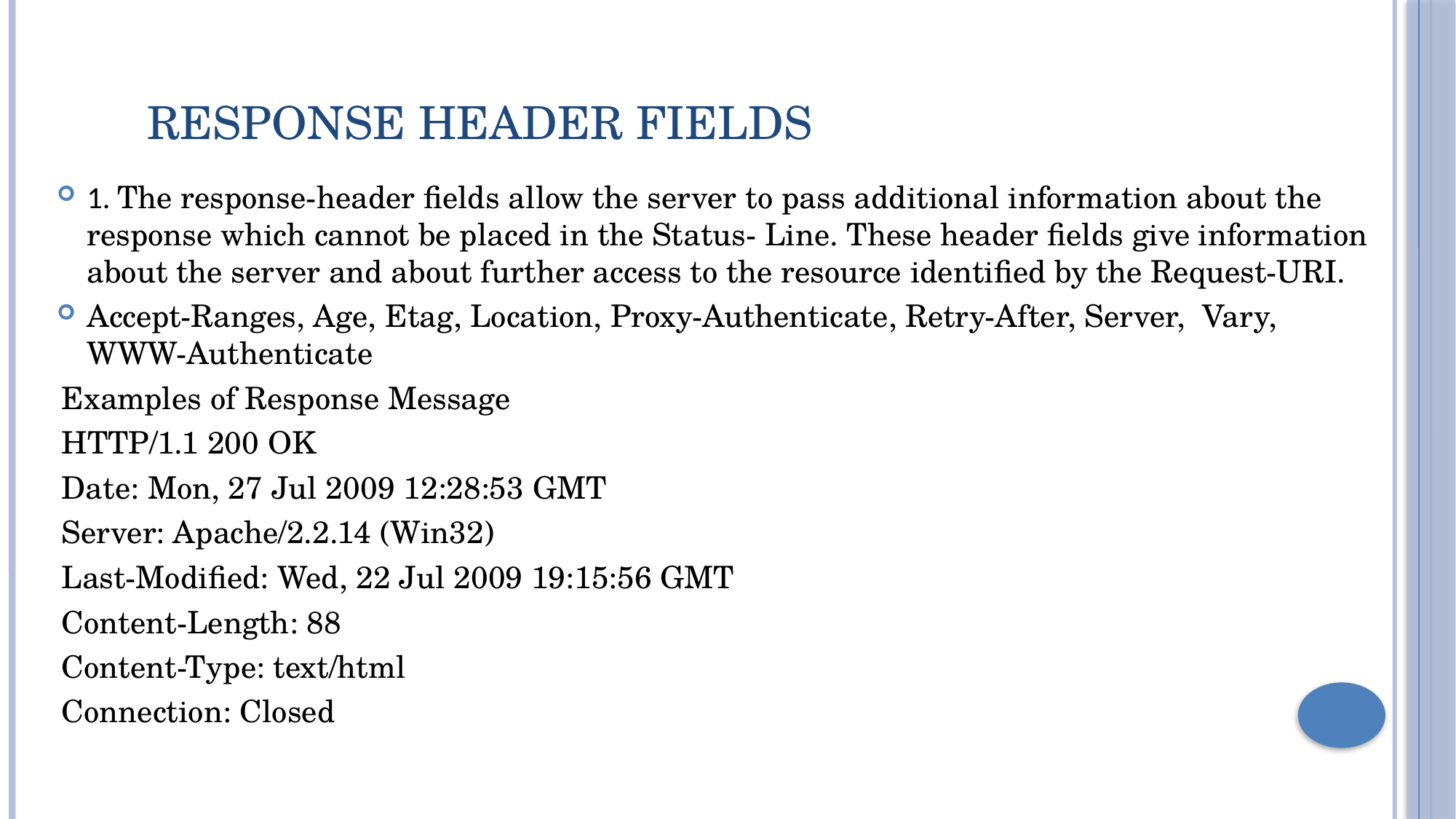

# Response Header Fields
1. The response-header fields allow the server to pass additional information about the response which cannot be placed in the Status- Line. These header fields give information about the server and about further access to the resource identified by the Request-URI.
Accept-Ranges, Age, Etag, Location, Proxy-Authenticate, Retry-After, Server,  Vary, WWW-Authenticate
Examples of Response Message
HTTP/1.1 200 OK
Date: Mon, 27 Jul 2009 12:28:53 GMT
Server: Apache/2.2.14 (Win32)
Last-Modified: Wed, 22 Jul 2009 19:15:56 GMT
Content-Length: 88
Content-Type: text/html
Connection: Closed